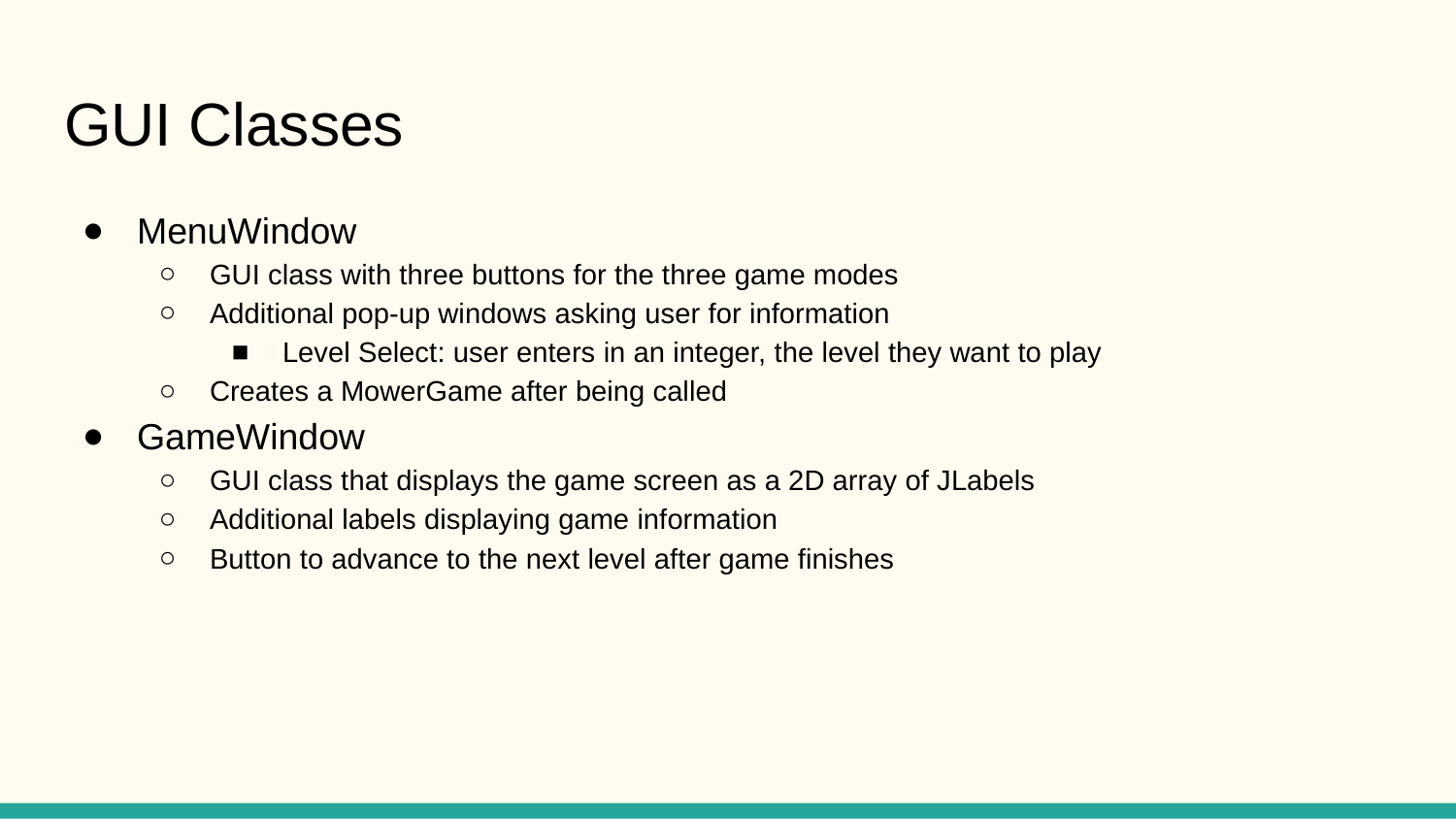

# GUI Classes
MenuWindow
GUI class with three buttons for the three game modes
Additional pop-up windows asking user for information
Level Select: user enters in an integer, the level they want to play
Creates a MowerGame after being called
GameWindow
GUI class that displays the game screen as a 2D array of JLabels
Additional labels displaying game information
Button to advance to the next level after game finishes